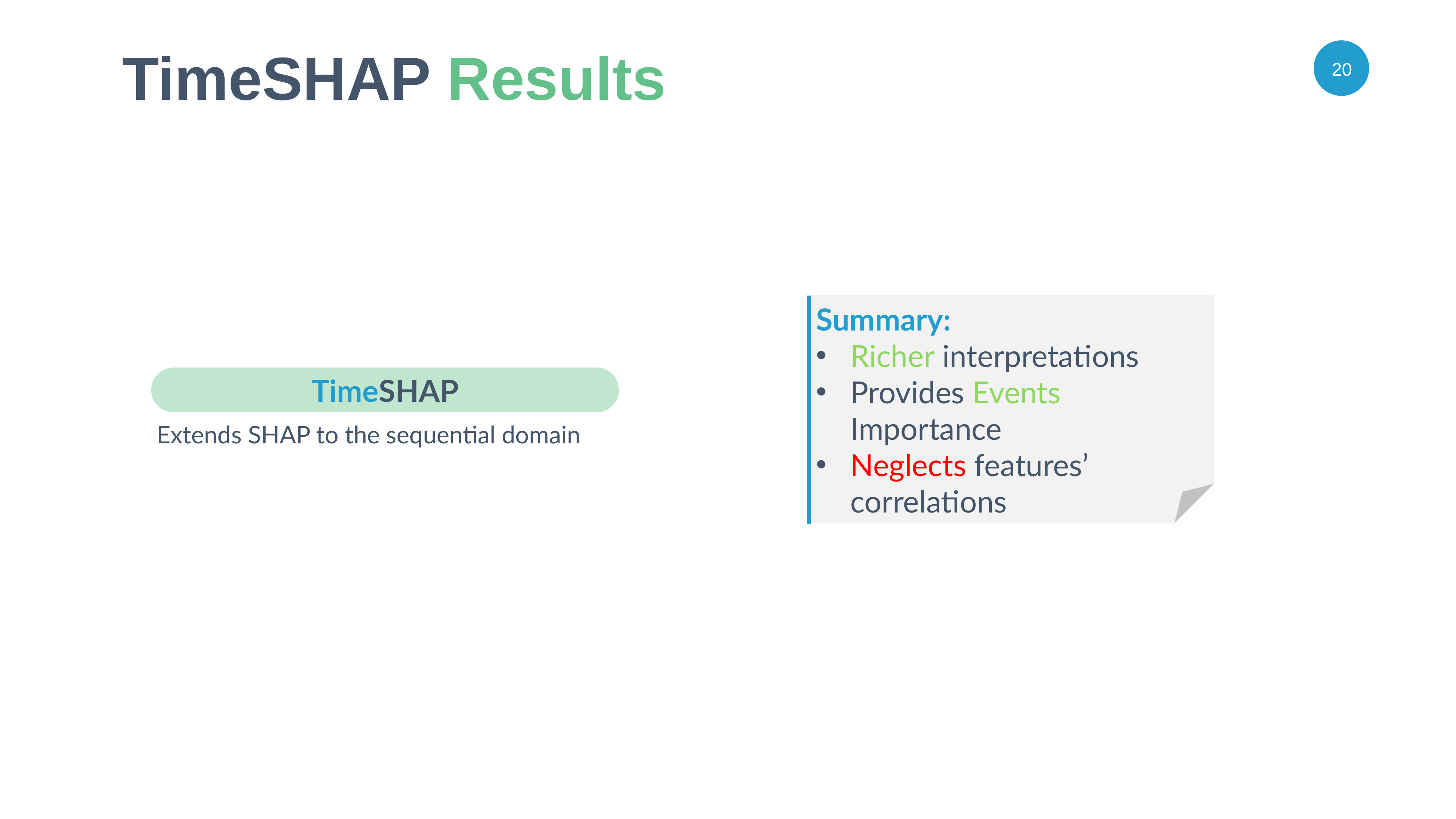

TimeSHAP Results

Summary:
Richer interpretations
Provides Events Importance
Neglects features’ correlations
TimeSHAP
Extends SHAP to the sequential domain